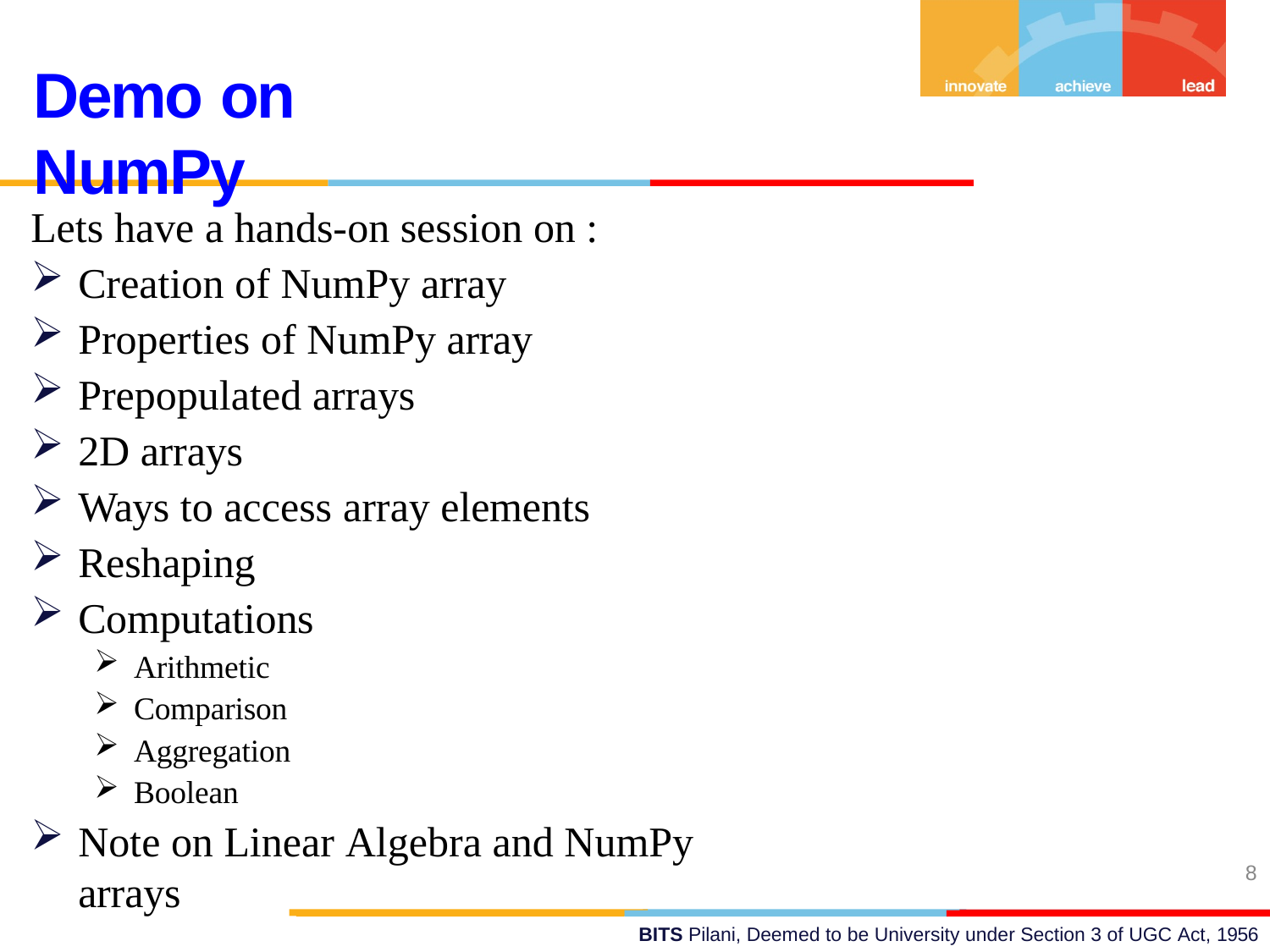

# Demo on NumPy
Lets have a hands-on session on :
Creation of NumPy array
Properties of NumPy array
Prepopulated arrays
2D arrays
Ways to access array elements
Reshaping
Computations
Arithmetic
Comparison
Aggregation
Boolean
Note on Linear Algebra and NumPy arrays
8
BITS Pilani, Deemed to be University under Section 3 of UGC Act, 1956